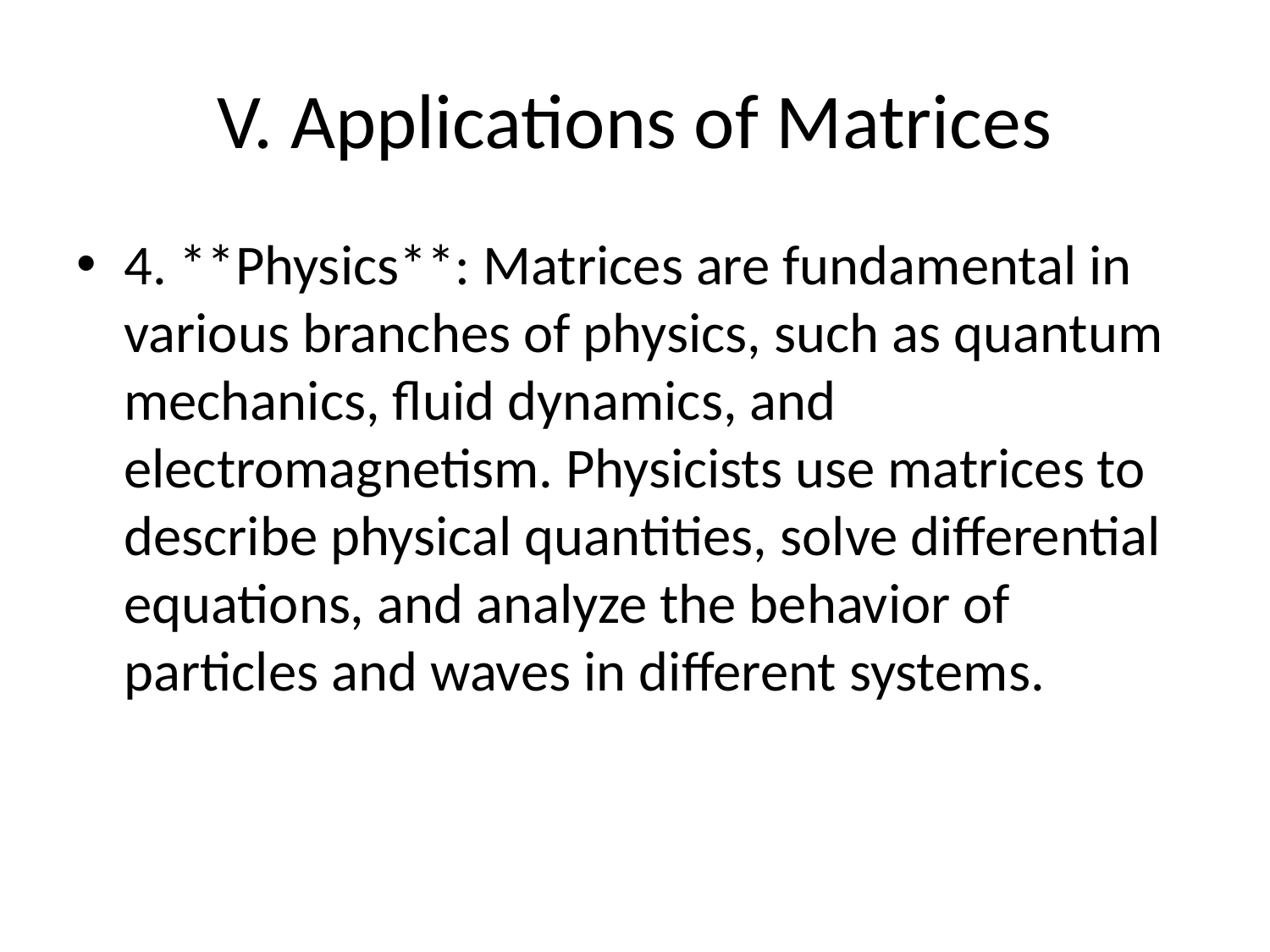

# V. Applications of Matrices
4. **Physics**: Matrices are fundamental in various branches of physics, such as quantum mechanics, fluid dynamics, and electromagnetism. Physicists use matrices to describe physical quantities, solve differential equations, and analyze the behavior of particles and waves in different systems.